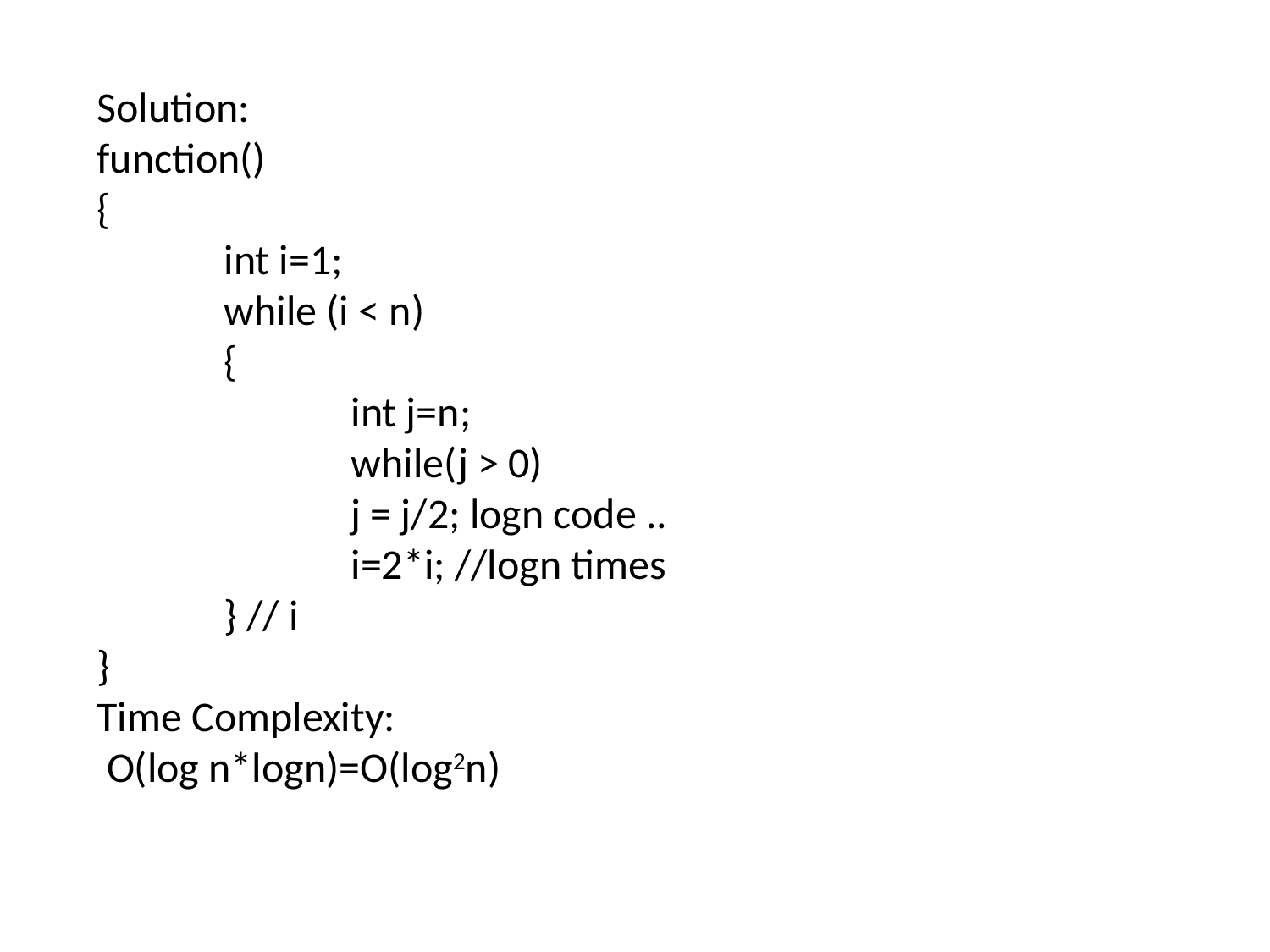

Solution:
function()
{
	int i=1;
	while (i < n)
	{
		int j=n;
		while(j > 0)
		j = j/2; logn code ..
		i=2*i; //logn times
	} // i
}
Time Complexity:
 O(log n*logn)=O(log2n)